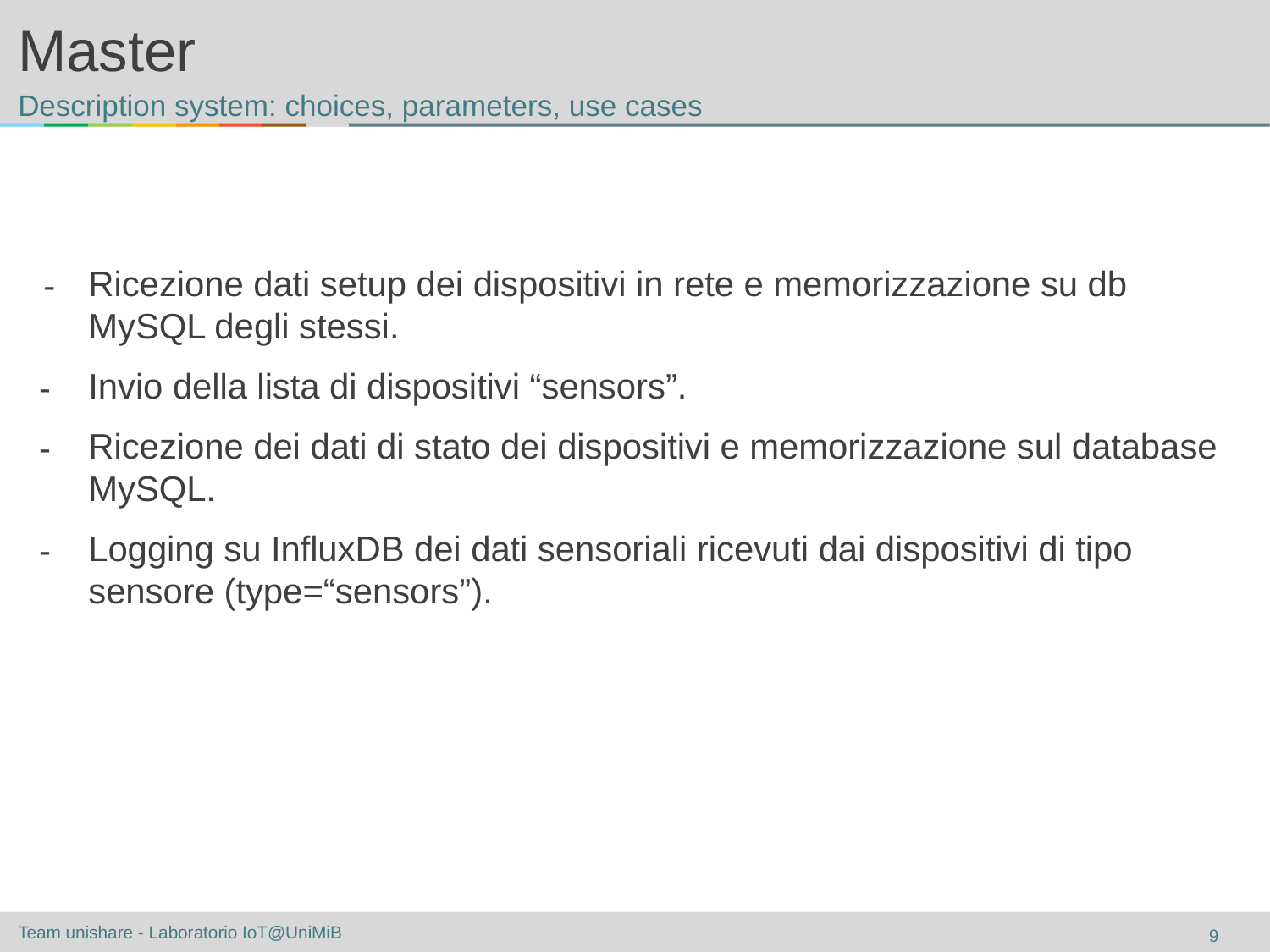

# Master
Description system: choices, parameters, use cases
Ricezione dati setup dei dispositivi in rete e memorizzazione su db MySQL degli stessi.
Invio della lista di dispositivi “sensors”.
Ricezione dei dati di stato dei dispositivi e memorizzazione sul database MySQL.
Logging su InfluxDB dei dati sensoriali ricevuti dai dispositivi di tipo sensore (type=“sensors”).
9
Team unishare - Laboratorio IoT@UniMiB